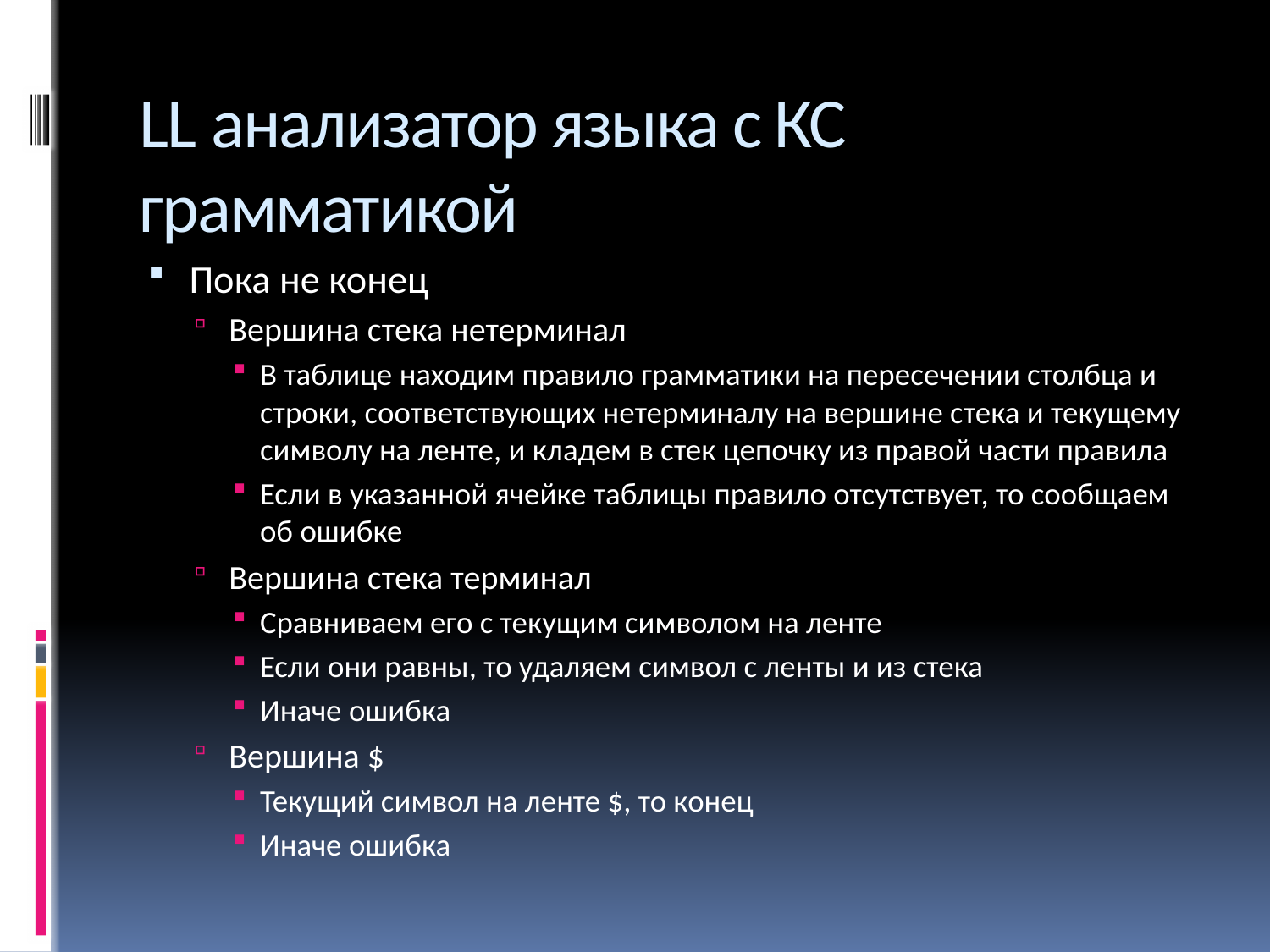

# LL анализатор языка с КС грамматикой
Пока не конец
Вершина стека нетерминал
В таблице находим правило грамматики на пересечении столбца и строки, соответствующих нетерминалу на вершине стека и текущему символу на ленте, и кладем в стек цепочку из правой части правила
Если в указанной ячейке таблицы правило отсутствует, то сообщаем об ошибке
Вершина стека терминал
Сравниваем его с текущим символом на ленте
Если они равны, то удаляем символ с ленты и из стека
Иначе ошибка
Вершина $
Текущий символ на ленте $, то конец
Иначе ошибка